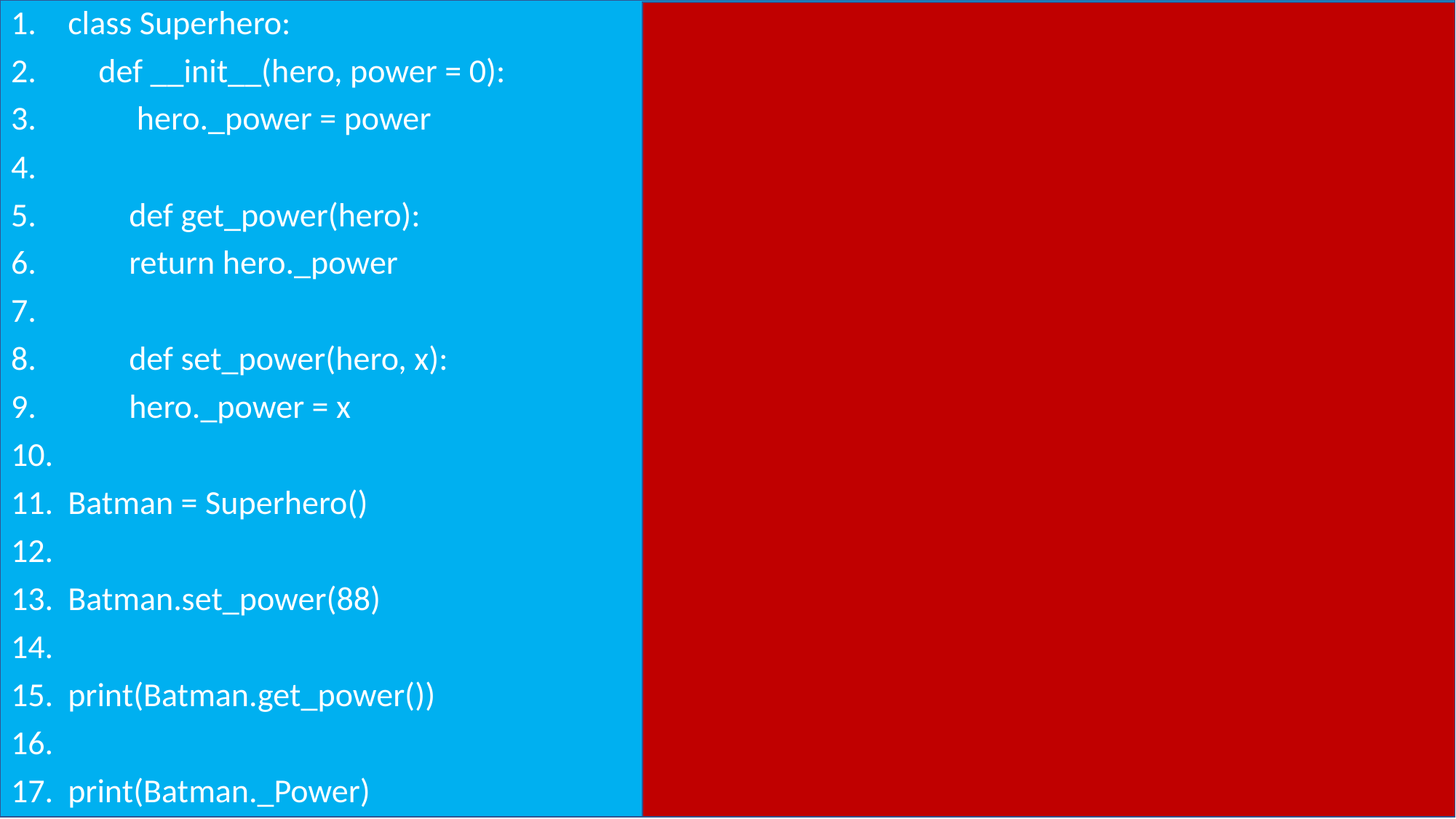

class Superhero:
    def __init__(hero, power = 0):
         hero._power = power

        def get_power(hero):
        return hero._power

        def set_power(hero, x):
        hero._power = x

Batman = Superhero()

Batman.set_power(88)

print(Batman.get_power())

print(Batman._Power)

Makes a class
Defines the class. Gives it attributes Hero and power. power set to 0
         Says the value of hero.power is same as power

        Defines new function called get_power. You give it hero
     It returns hero power

      Defines new function called set_power, you give it hero and x
        Says hero.power is equal to x

Makes a new object called Batman with the attributes of the Superhero class

Sets the power level for Batman

Gets the power level for Batman

Prints the power level for Batman